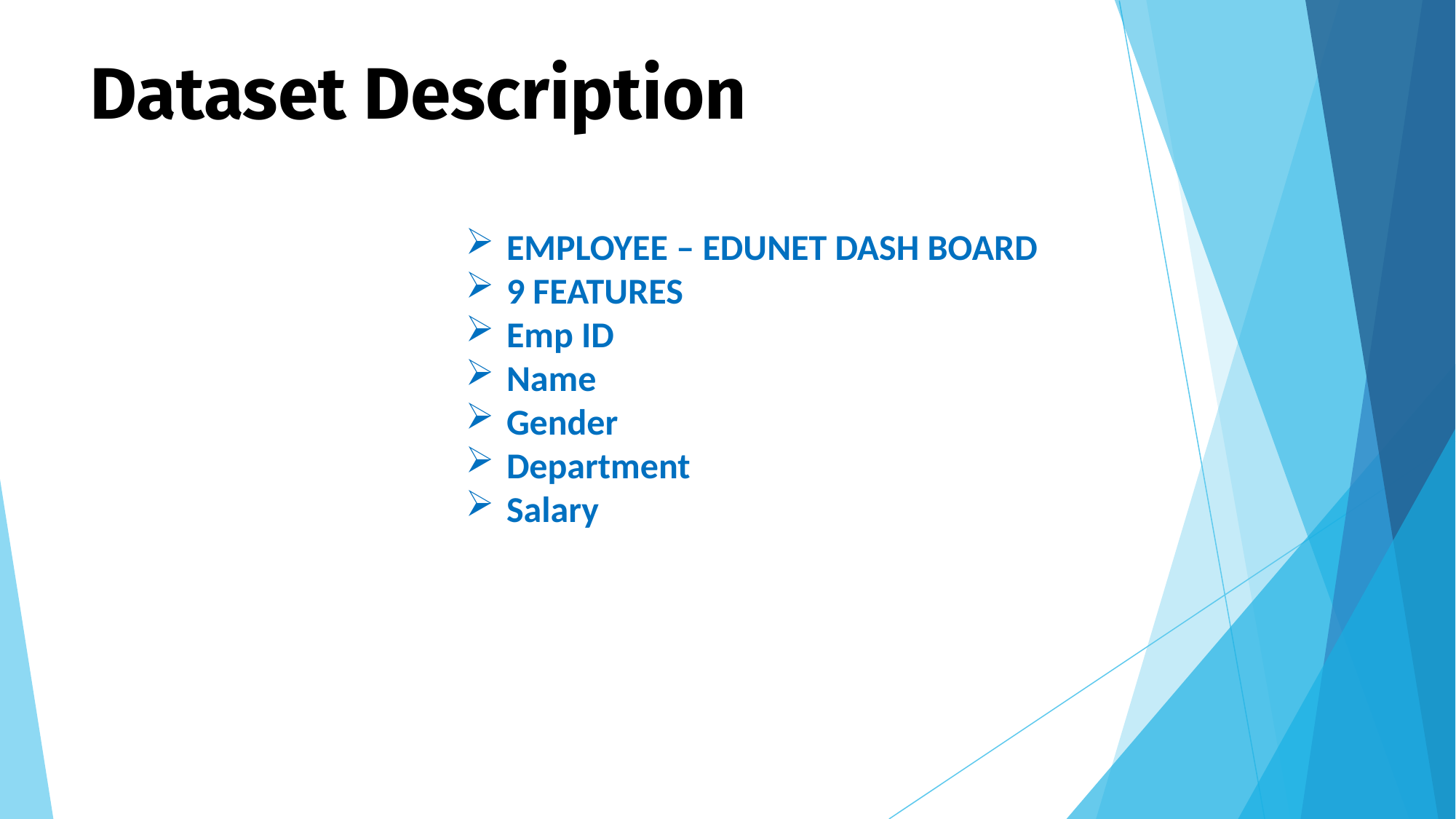

# Dataset Description
EMPLOYEE – EDUNET DASH BOARD
9 FEATURES
Emp ID
Name
Gender
Department
Salary